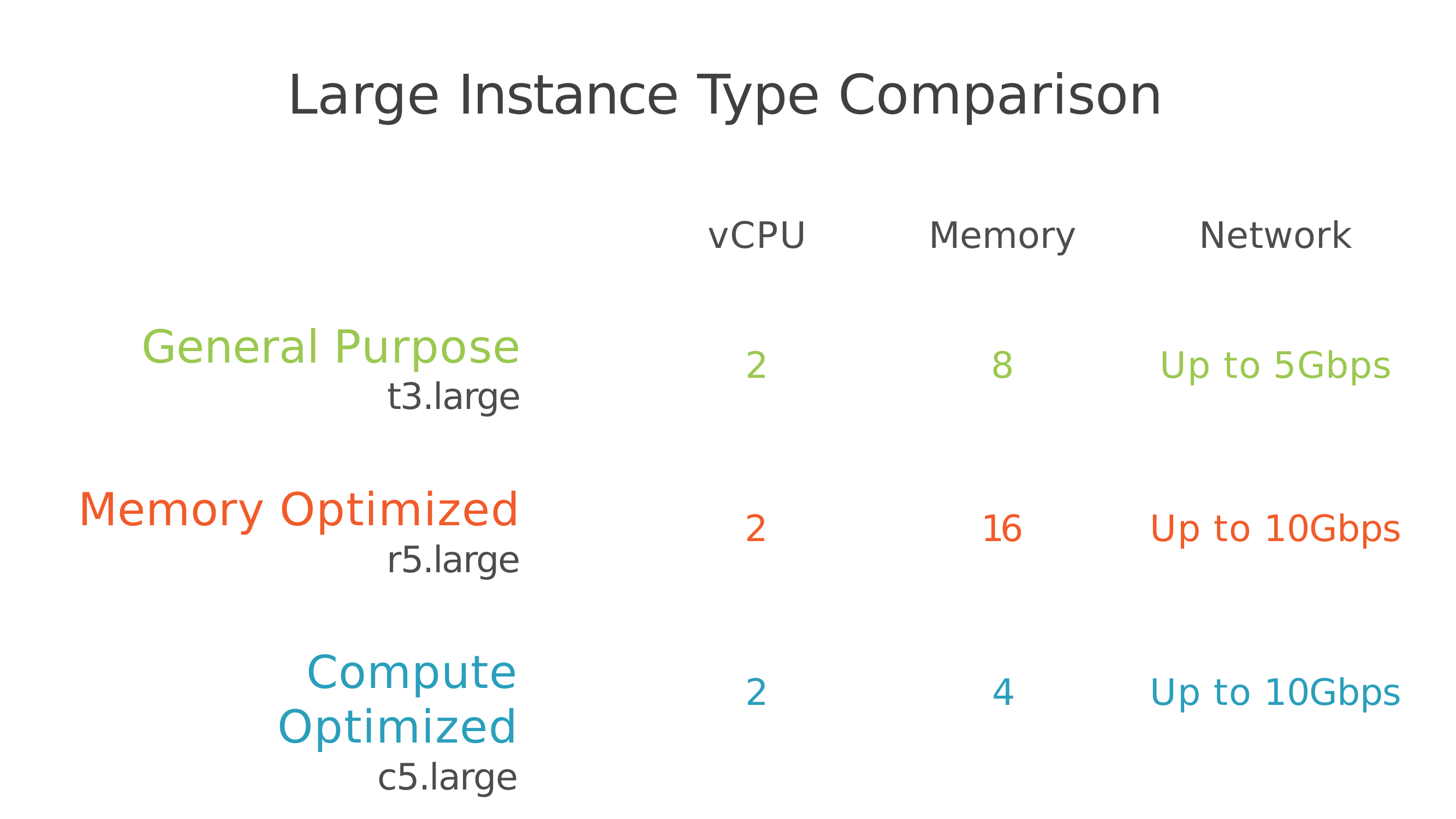

# Large Instance Type Comparison
| vCPU | Memory | Network |
| --- | --- | --- |
| 2 | 8 | Up to 5Gbps |
| 2 | 16 | Up to 10Gbps |
| 2 | 4 | Up to 10Gbps |
General Purpose
t3.large

Memory Optimized
r5.large

Compute Optimized
c5.large
11